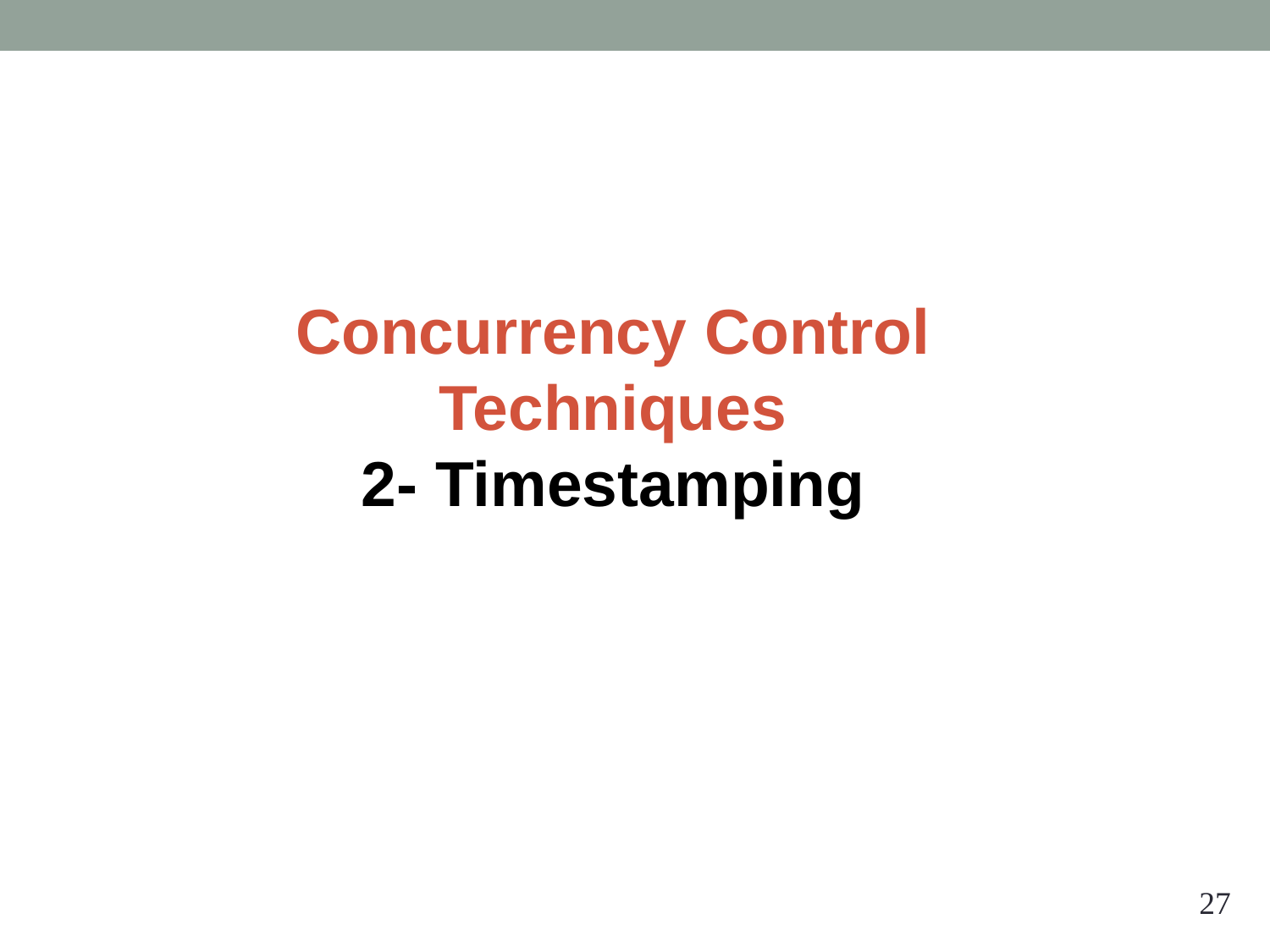

# Concurrency Control Techniques
2- Timestamping
27